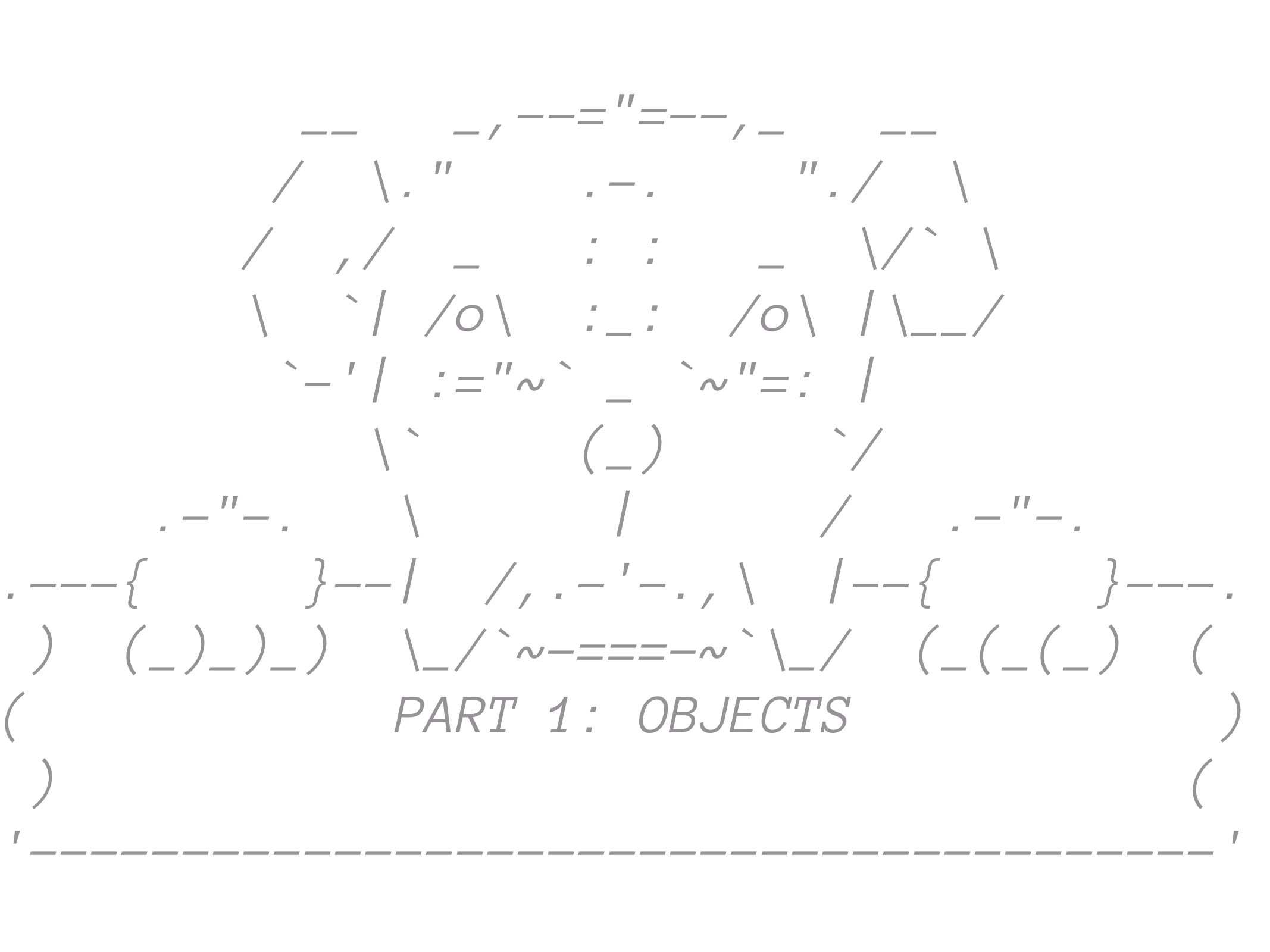

__   _,--="=--,_   __
         /  \."    .-.    "./  \
        /  ,/  _   : :   _  \/` \
        \  `| /o\  :_:  /o\ |\__/
         `-'| :="~` _ `~"=: |
            \`     (_)     `/
     .-"-.   \      |      /   .-"-.
.---{     }--|  /,.-'-.,\  |--{     }---.
 )  (_)_)_)  \_/`~-===-~`\_/  (_(_(_)  (
(            PART 1: OBJECTS            )
 )                                     (
'---------------------------------------'